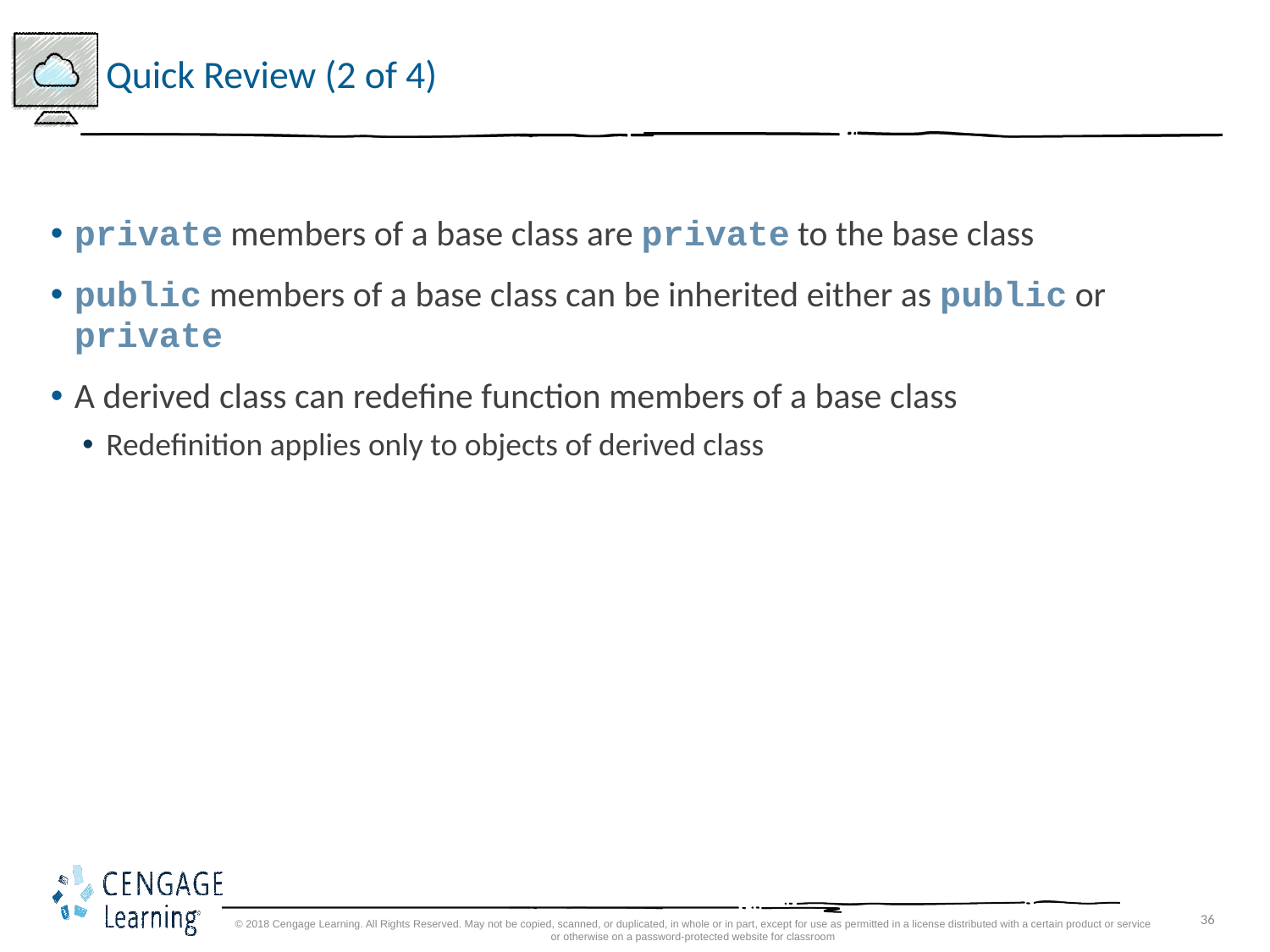

# Quick Review (2 of 4)
private members of a base class are private to the base class
public members of a base class can be inherited either as public or private
A derived class can redefine function members of a base class
Redefinition applies only to objects of derived class
© 2018 Cengage Learning. All Rights Reserved. May not be copied, scanned, or duplicated, in whole or in part, except for use as permitted in a license distributed with a certain product or service or otherwise on a password-protected website for classroom